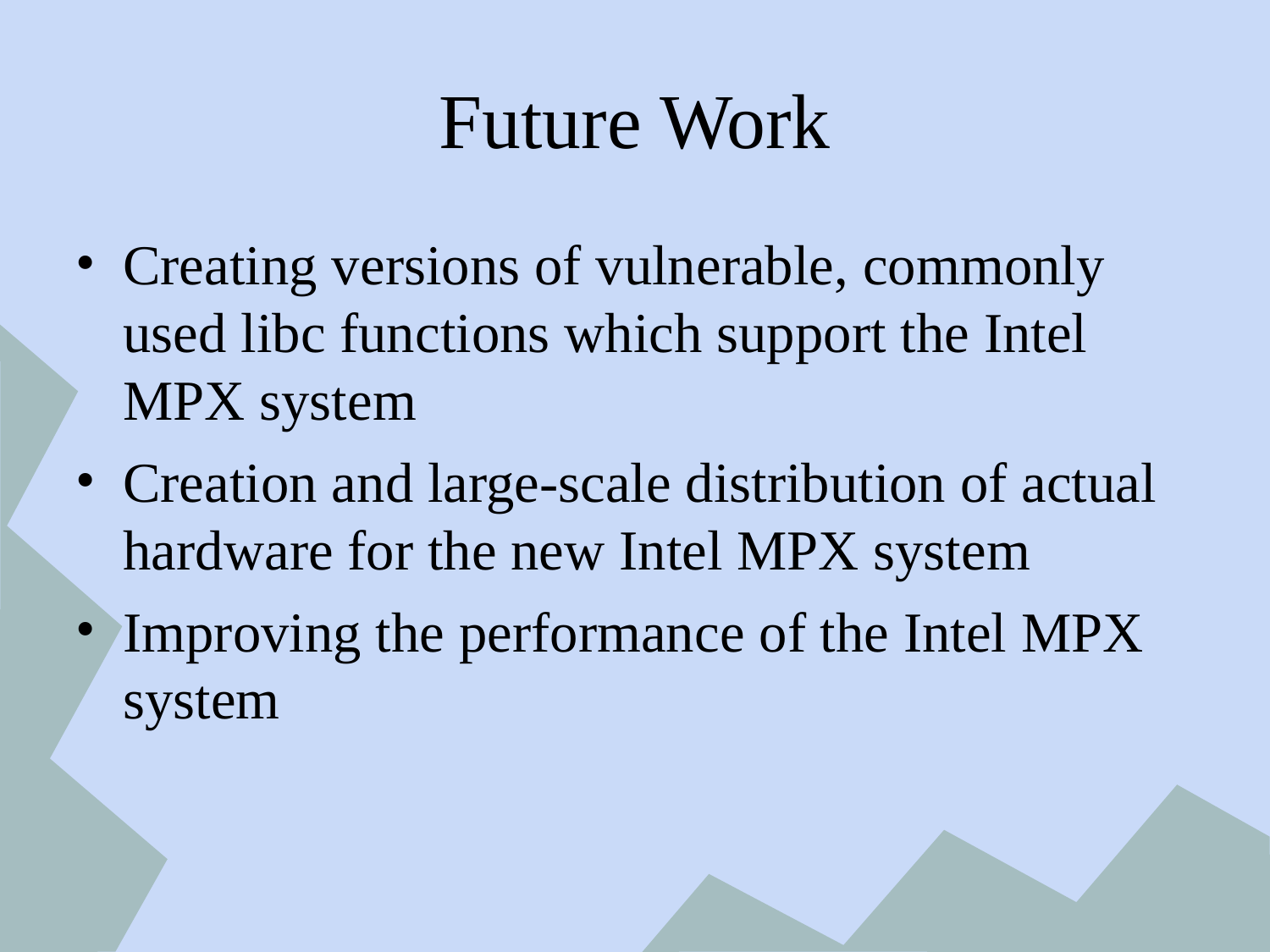

# Future Work
Creating versions of vulnerable, commonly used libc functions which support the Intel MPX system
Creation and large-scale distribution of actual hardware for the new Intel MPX system
Improving the performance of the Intel MPX system